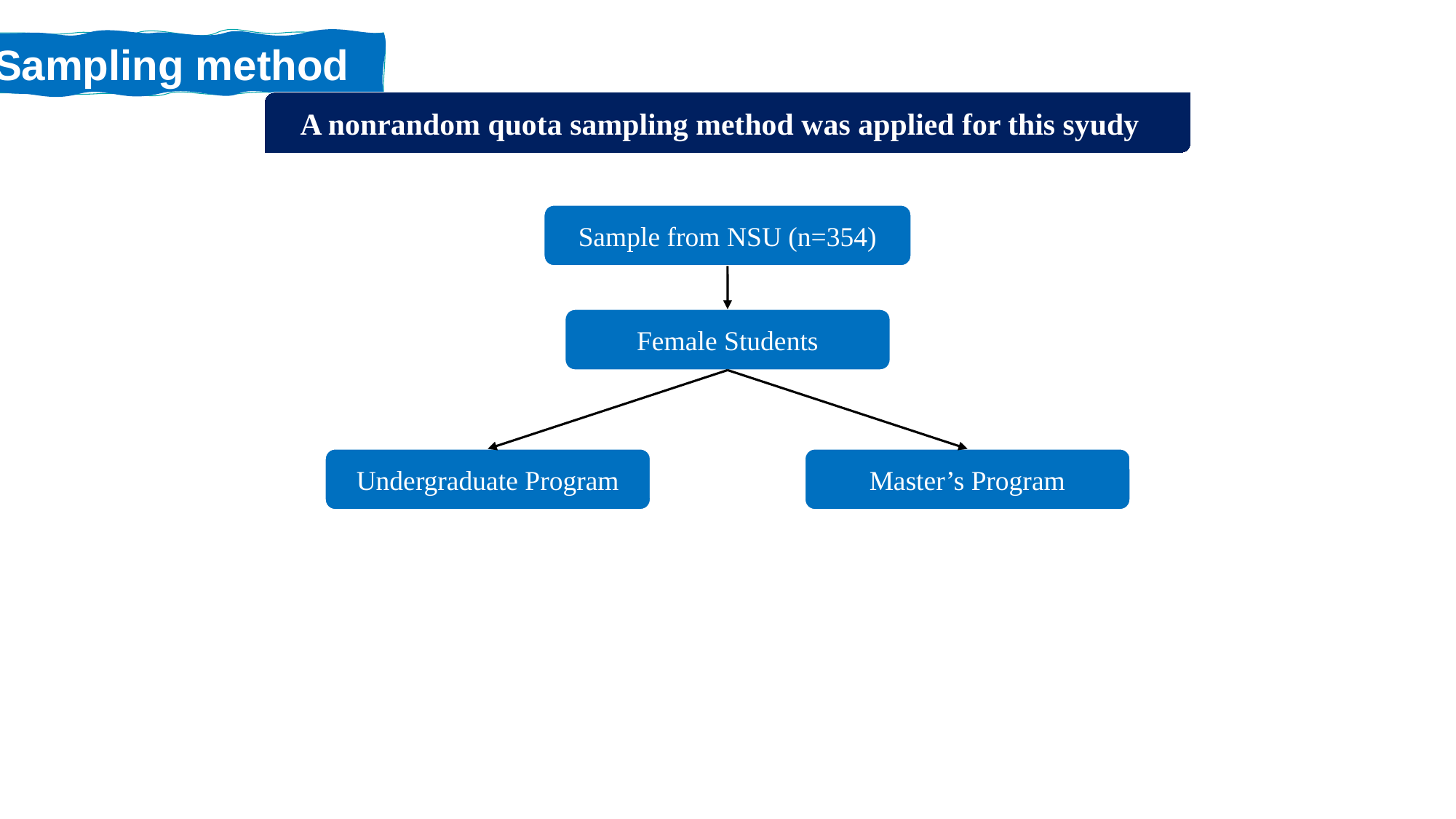

Sampling method
A nonrandom quota sampling method was applied for this syudy
Sample from NSU (n=354)
Female Students
Undergraduate Program
Master’s Program